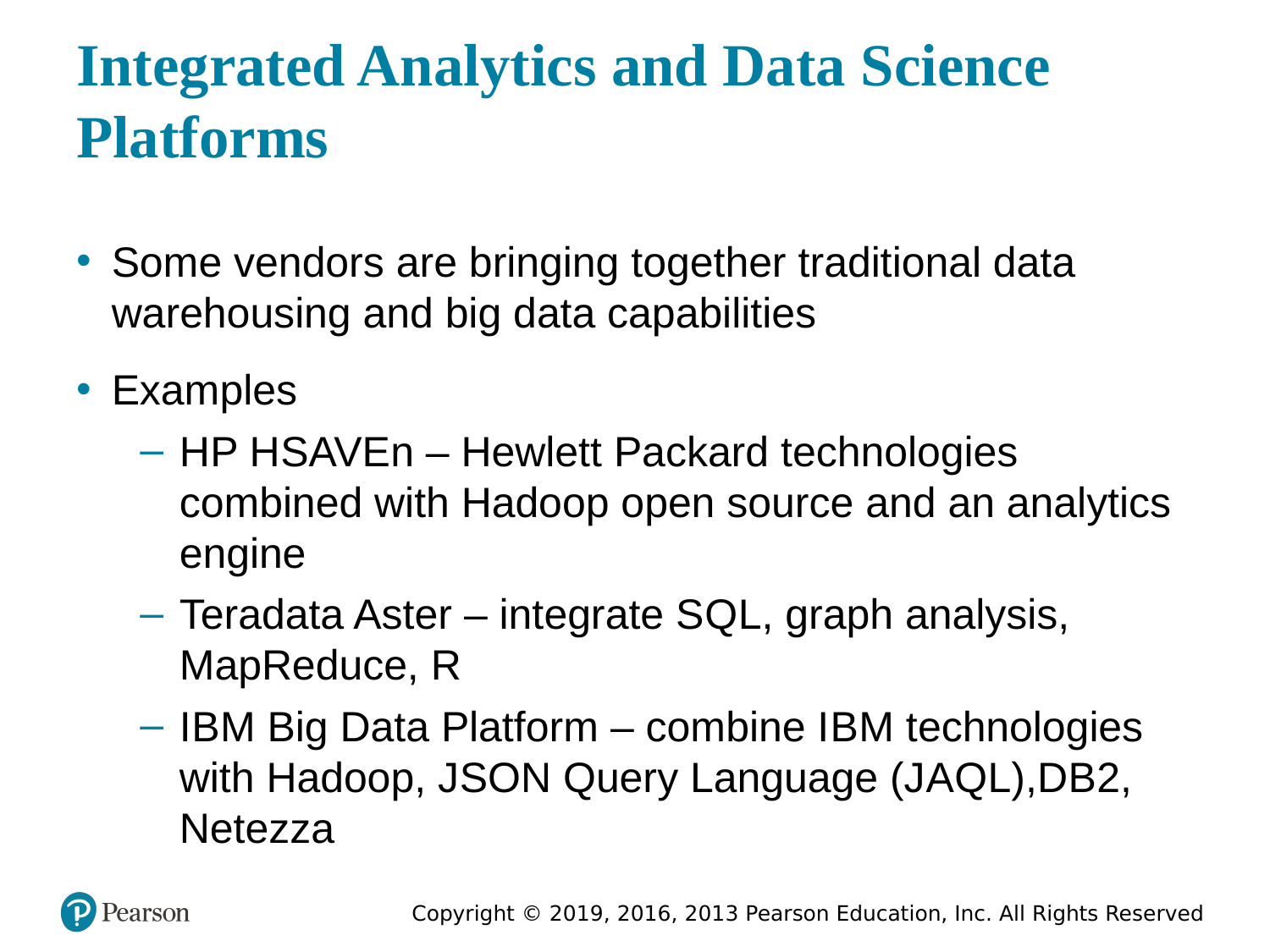

# Integrated Analytics and Data Science Platforms
Some vendors are bringing together traditional data warehousing and big data capabilities
Examples
H P H SAVE n – Hewlett Packard technologies combined with Hadoop open source and an analytics engine
Teradata Aster – integrate S Q L, graph analysis, MapReduce, R
I B M Big Data Platform – combine I B M technologies with Hadoop, J SON Query Language (J A Q L),D B 2, Netezza